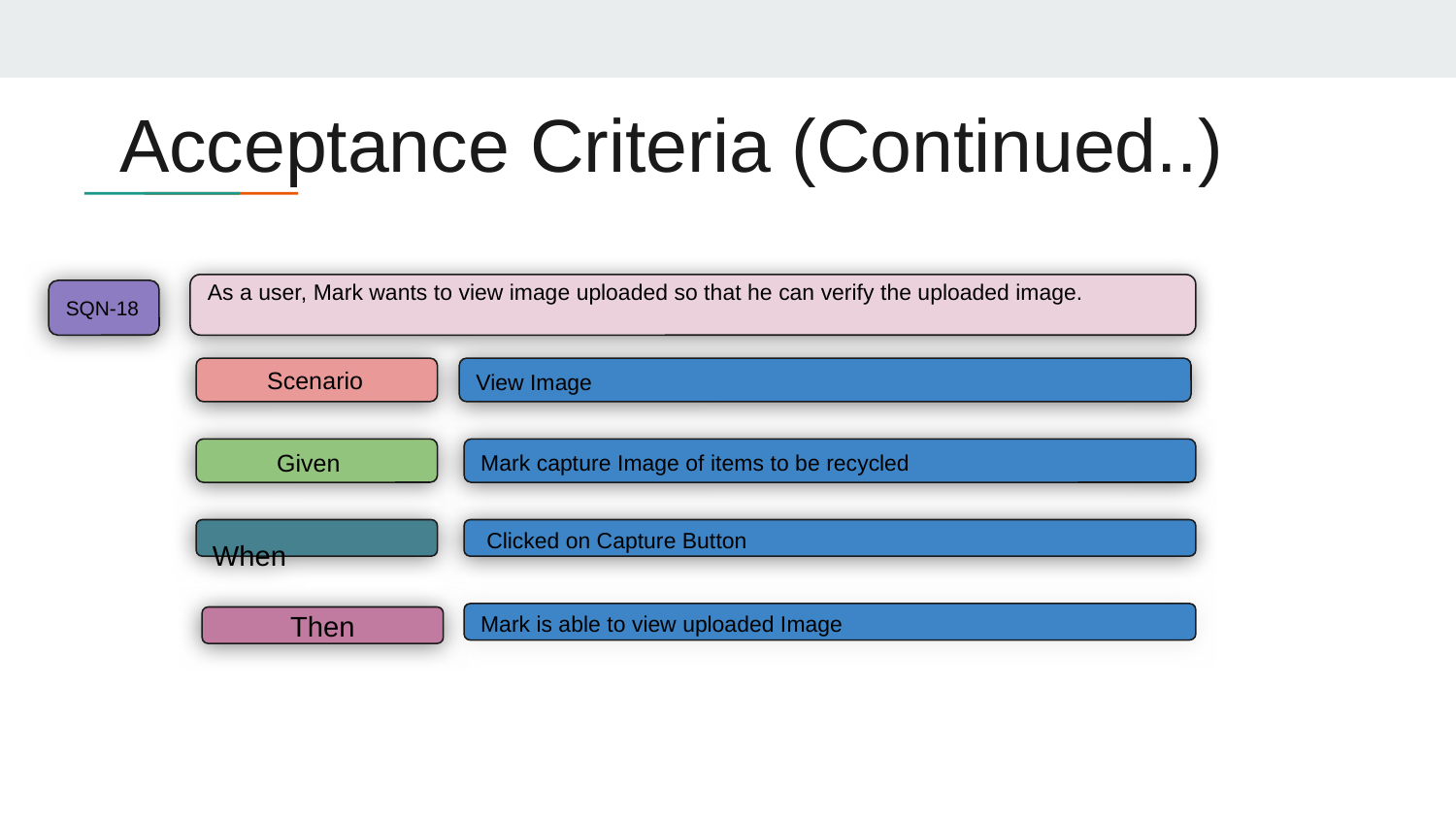

Acceptance Criteria (Continued..)

As a user, Mark wants to view image uploaded so that he can verify the uploaded image.

SQN-18
        Scenario
View Image
Mark capture Image of items to be recycled
        Given
	When
 Clicked on Capture Button
Mark is able to view uploaded Image
         Then